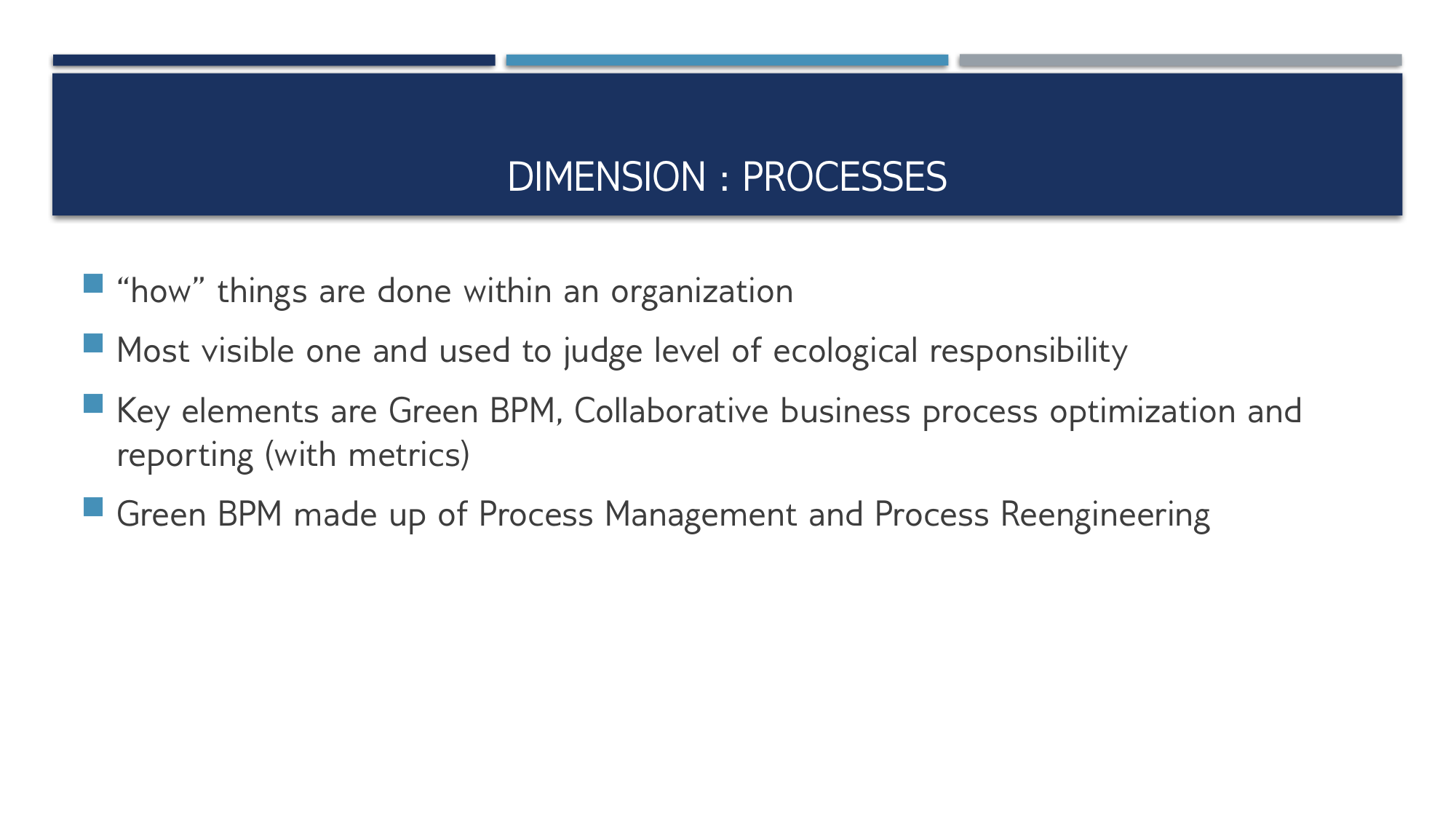

# Dimension : Processes
“how” things are done within an organization
Most visible one and used to judge level of ecological responsibility
Key elements are Green BPM, Collaborative business process optimization and reporting (with metrics)
Green BPM made up of Process Management and Process Reengineering